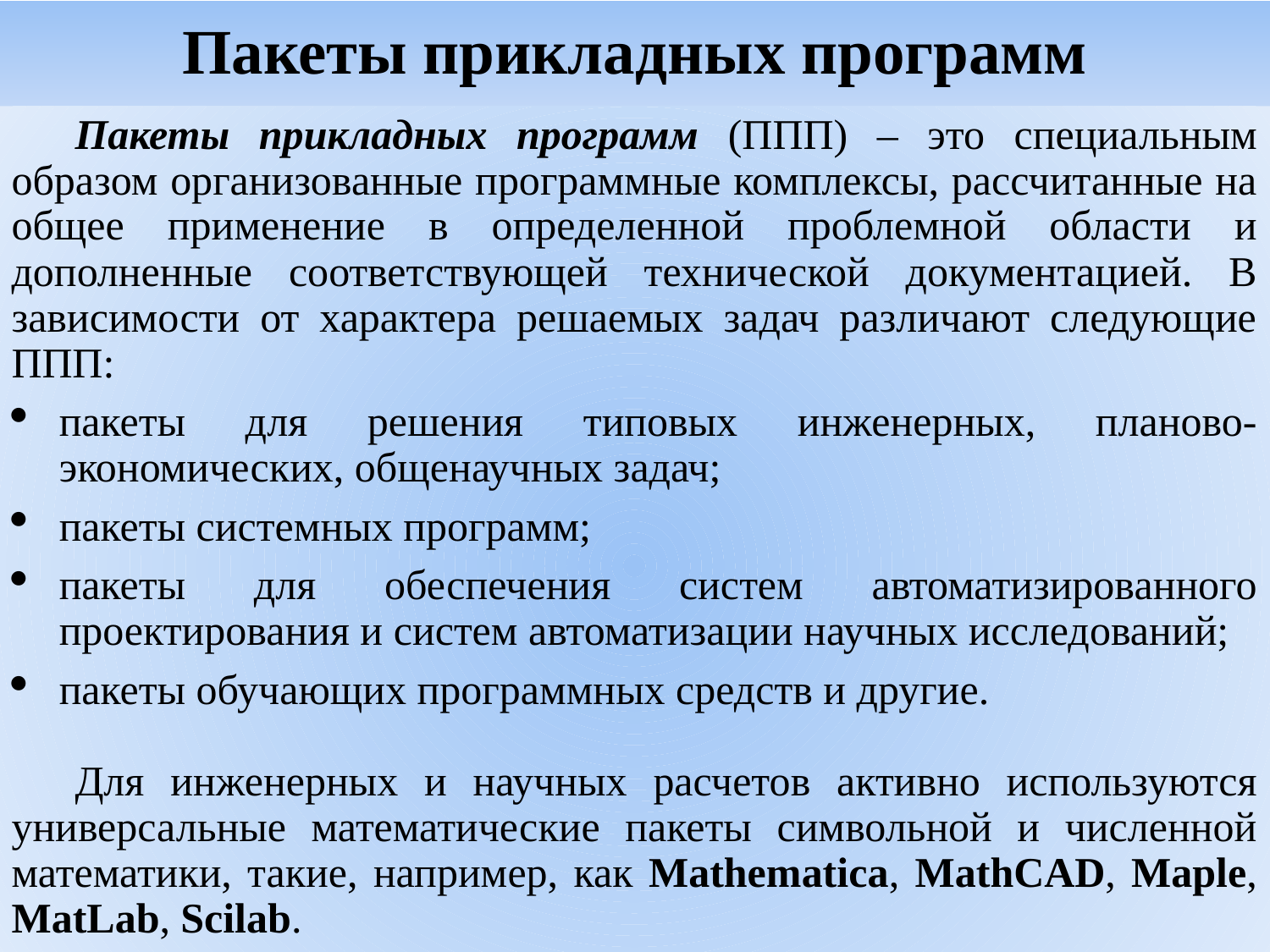

# Пакеты прикладных программ
Пакеты прикладных программ (ППП) – это специальным образом организованные программные комплексы, рассчитанные на общее применение в определенной проблемной области и дополненные соответствующей технической документацией. В зависимости от характера решаемых задач различают следующие ППП:
пакеты для решения типовых инженерных, планово-экономических, общенаучных задач;
пакеты системных программ;
пакеты для обеспечения систем автоматизированного проектирования и систем автоматизации научных исследований;
пакеты обучающих программных средств и другие.

Для инженерных и научных расчетов активно используются универсальные математические пакеты символьной и численной математики, такие, например, как Mathematica, MathCAD, Maple, MatLab, Scilab.